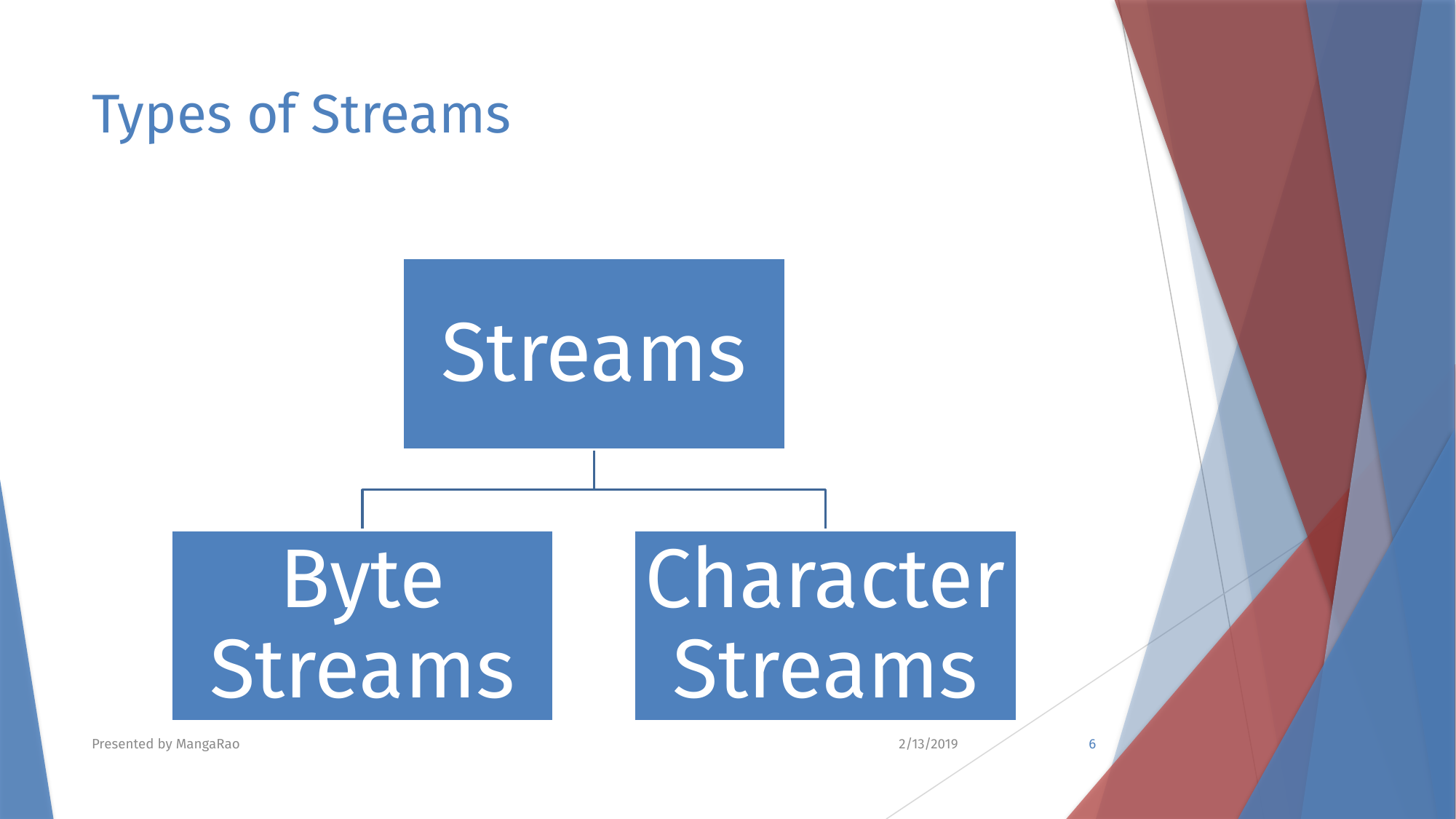

# Types of Streams
Streams
Byte Streams
Character Streams
Presented by MangaRao
2/13/2019
6